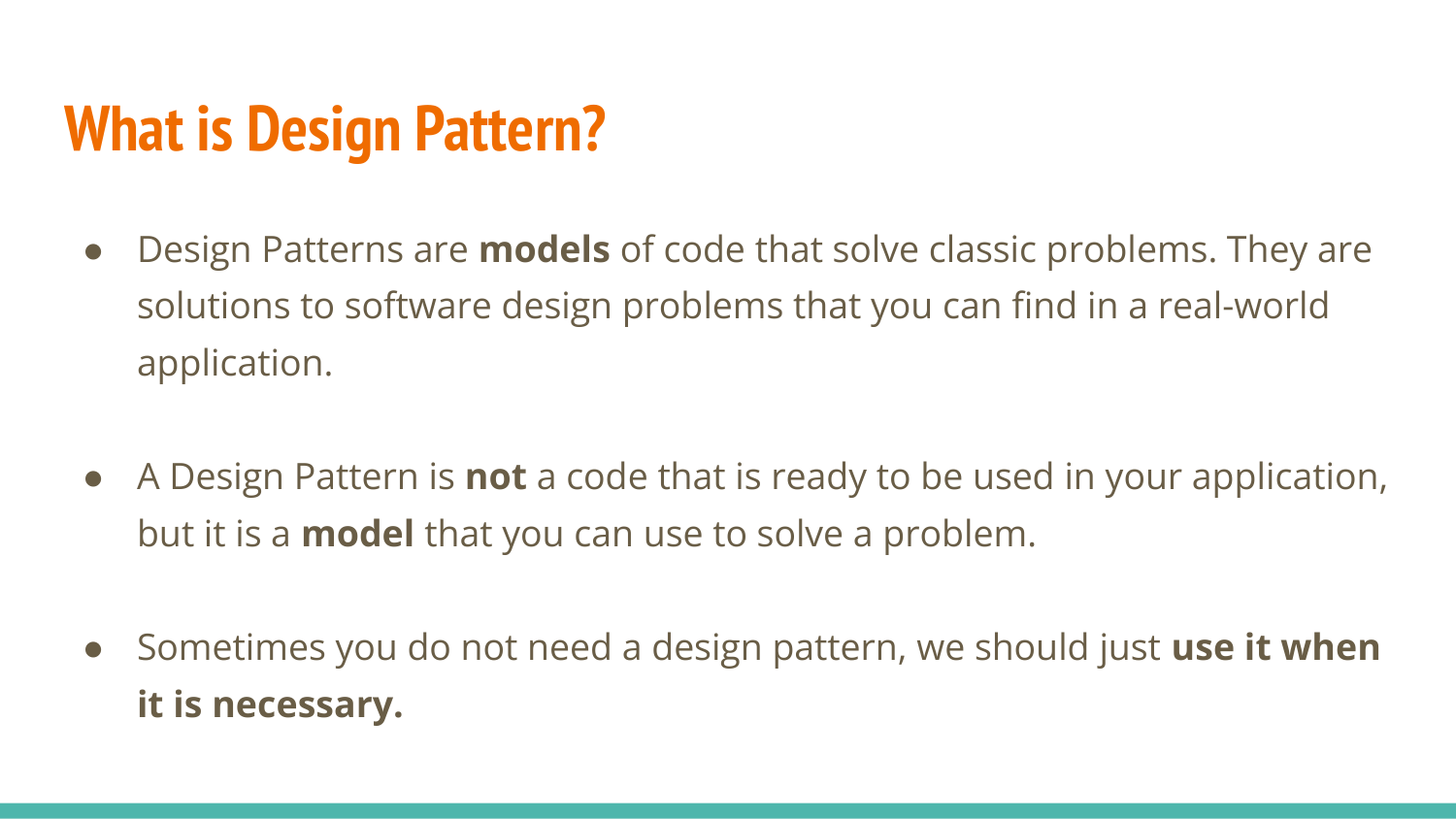

# What is Design Pattern?
Design Patterns are models of code that solve classic problems. They are solutions to software design problems that you can find in a real-world application.

A Design Pattern is not a code that is ready to be used in your application, but it is a model that you can use to solve a problem.

Sometimes you do not need a design pattern, we should just use it when it is necessary.